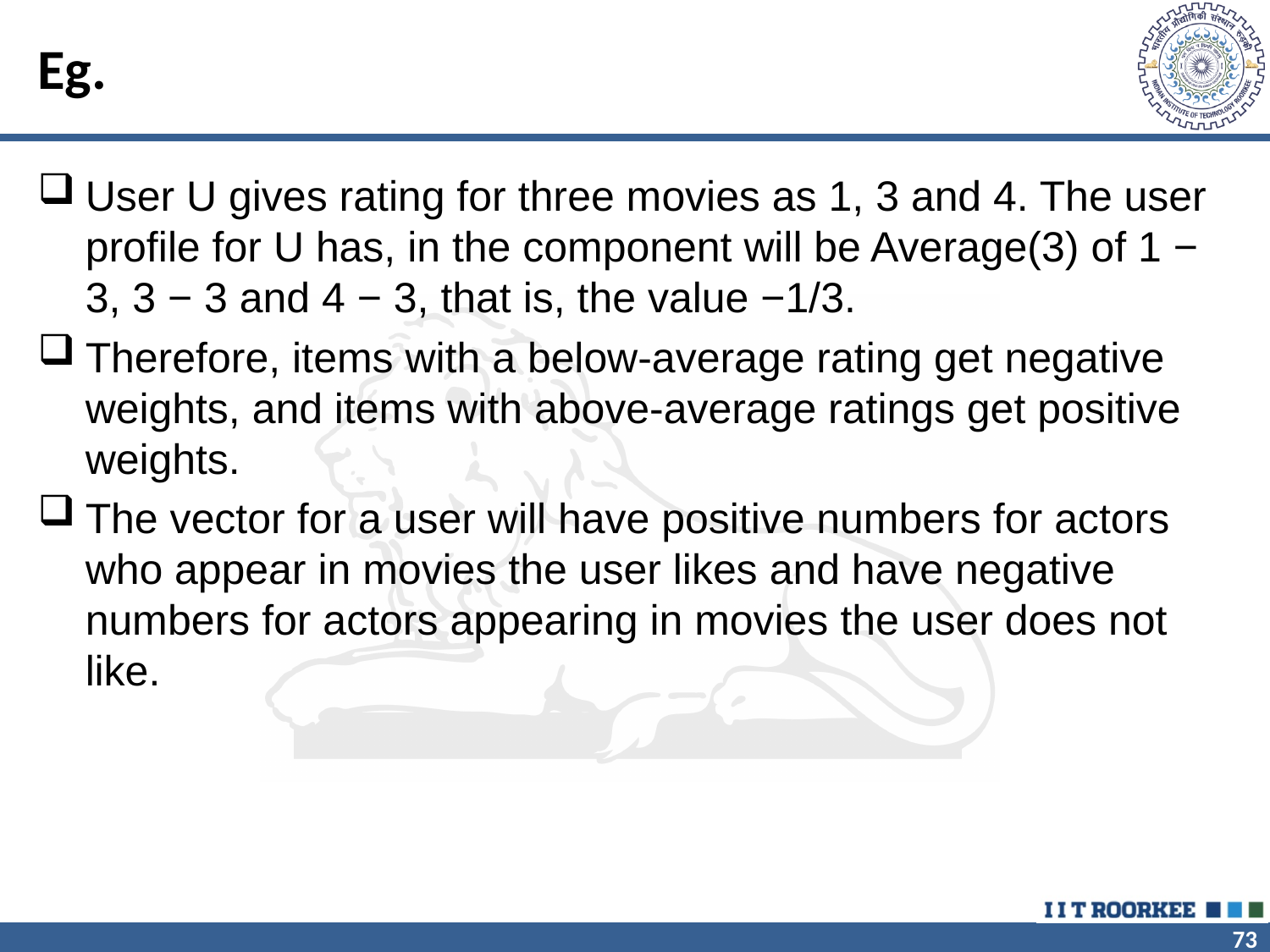

# Eg.
User U gives rating for three movies as 1, 3 and 4. The user profile for U has, in the component will be Average(3) of 1 − 3, 3 − 3 and 4 − 3, that is, the value −1/3.
Therefore, items with a below-average rating get negative weights, and items with above-average ratings get positive weights.
The vector for a user will have positive numbers for actors who appear in movies the user likes and have negative numbers for actors appearing in movies the user does not like.